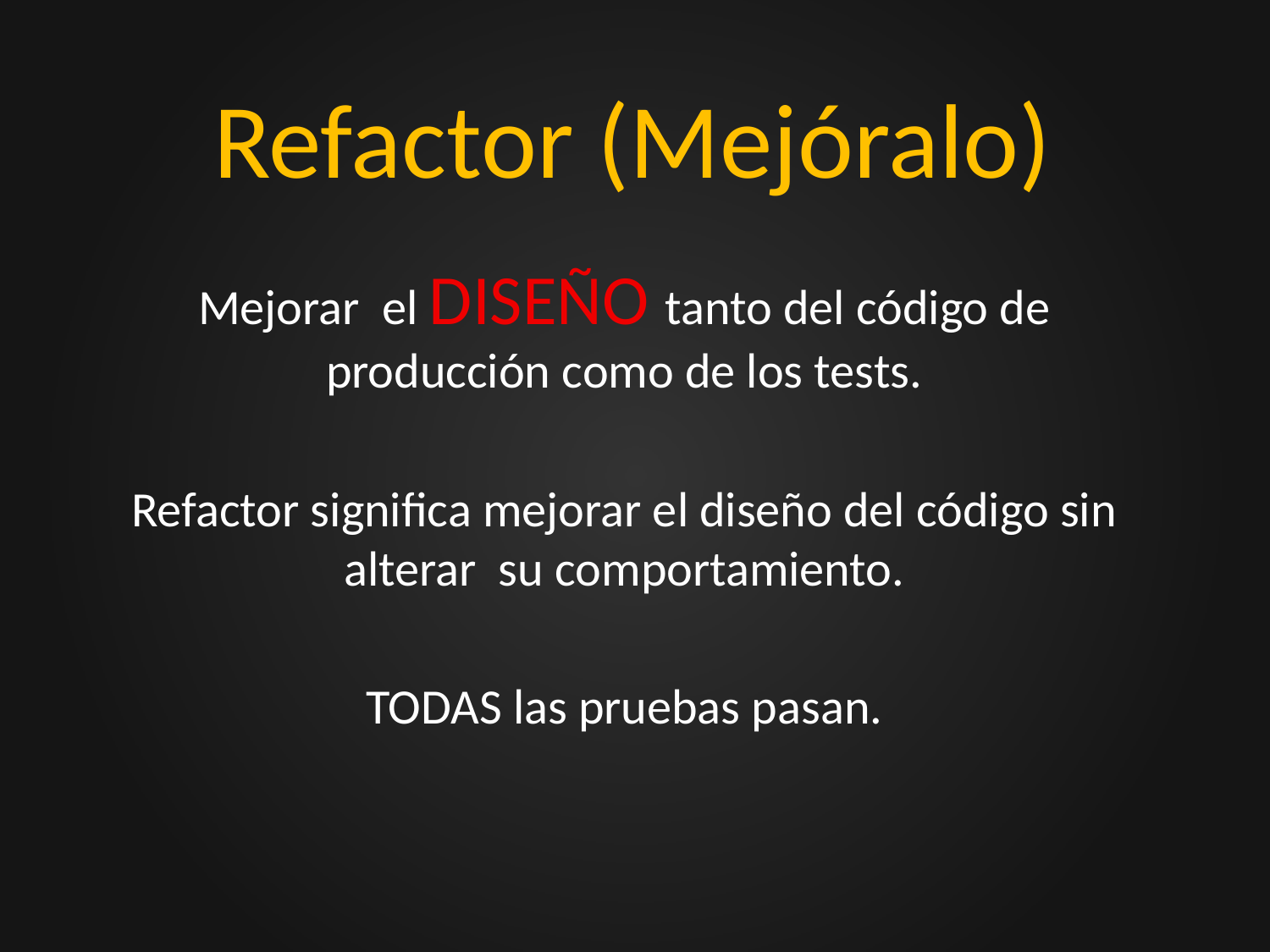

# Refactor (Mejóralo)
Mejorar  el DISEÑO tanto del código de producción como de los tests.

Refactor significa mejorar el diseño del código sin alterar  su comportamiento.

TODAS las pruebas pasan.